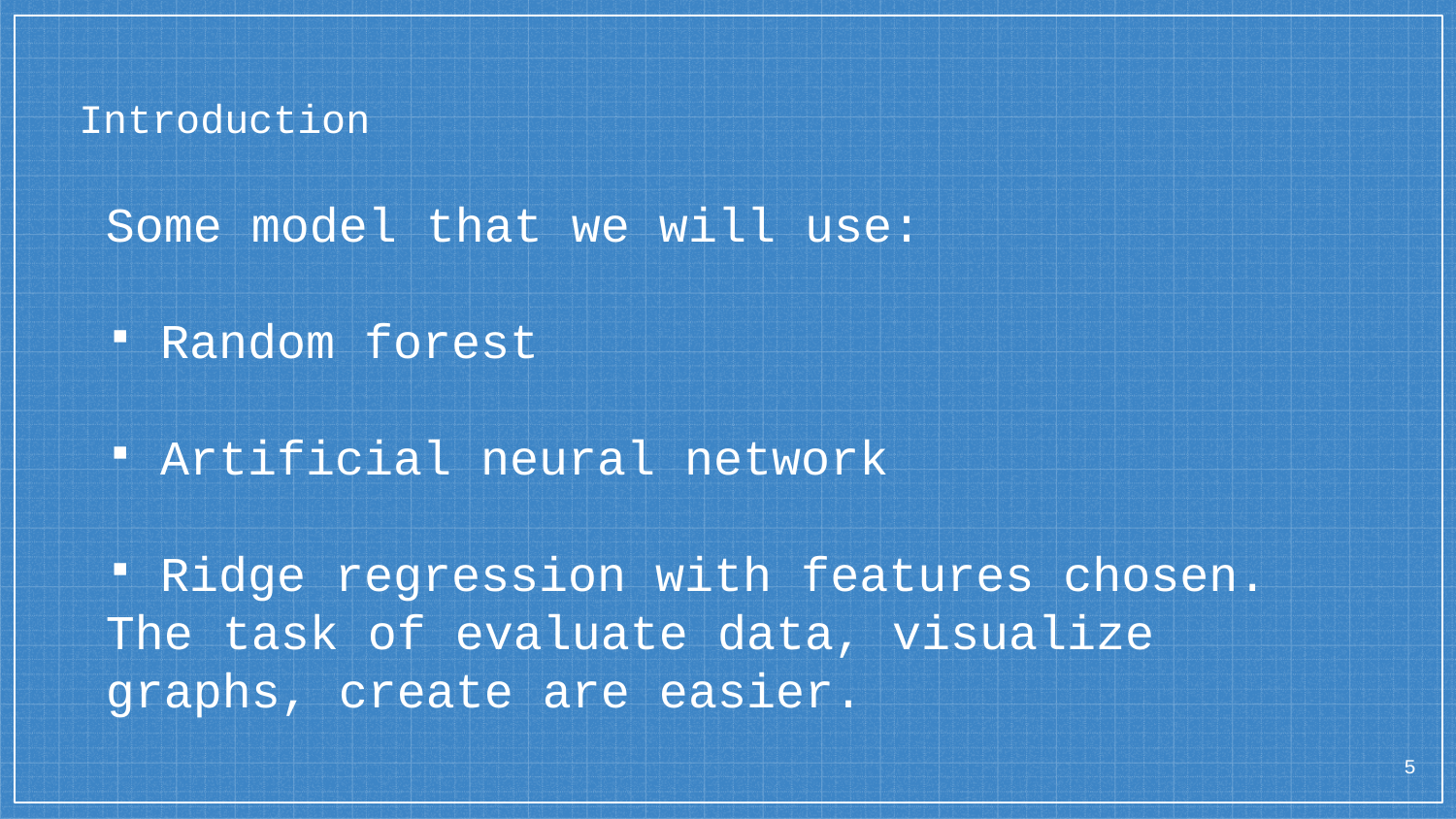

# Introduction
Some model that we will use:

Random forest

Artificial neural network

Ridge regression with features chosen.
The task of evaluate data, visualize graphs, create are easier.
5